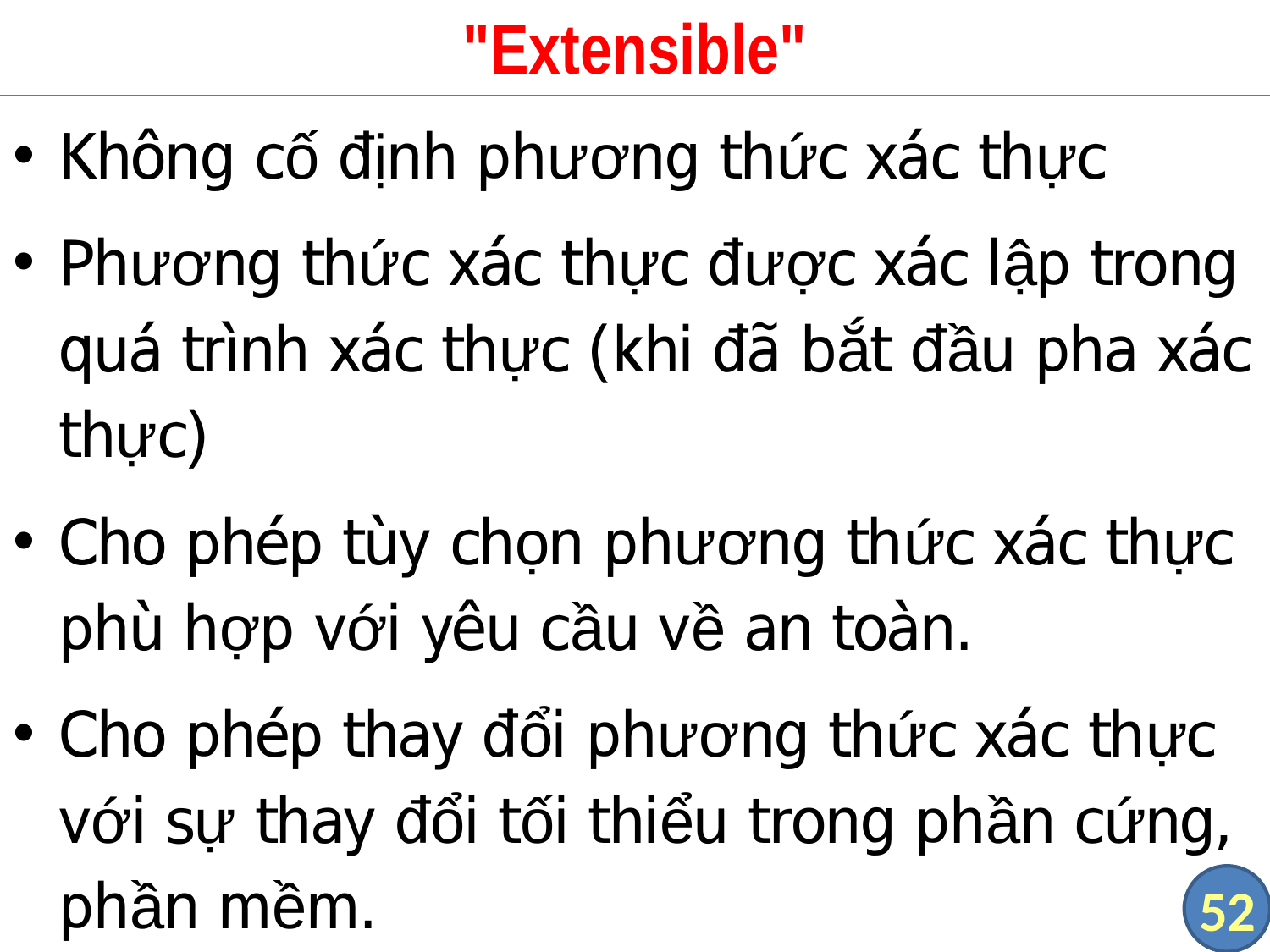

# "Extensible"
Không cố định phương thức xác thực
Phương thức xác thực được xác lập trong quá trình xác thực (khi đã bắt đầu pha xác thực)
Cho phép tùy chọn phương thức xác thực phù hợp với yêu cầu về an toàn.
Cho phép thay đổi phương thức xác thực với sự thay đổi tối thiểu trong phần cứng, phần mềm.
52